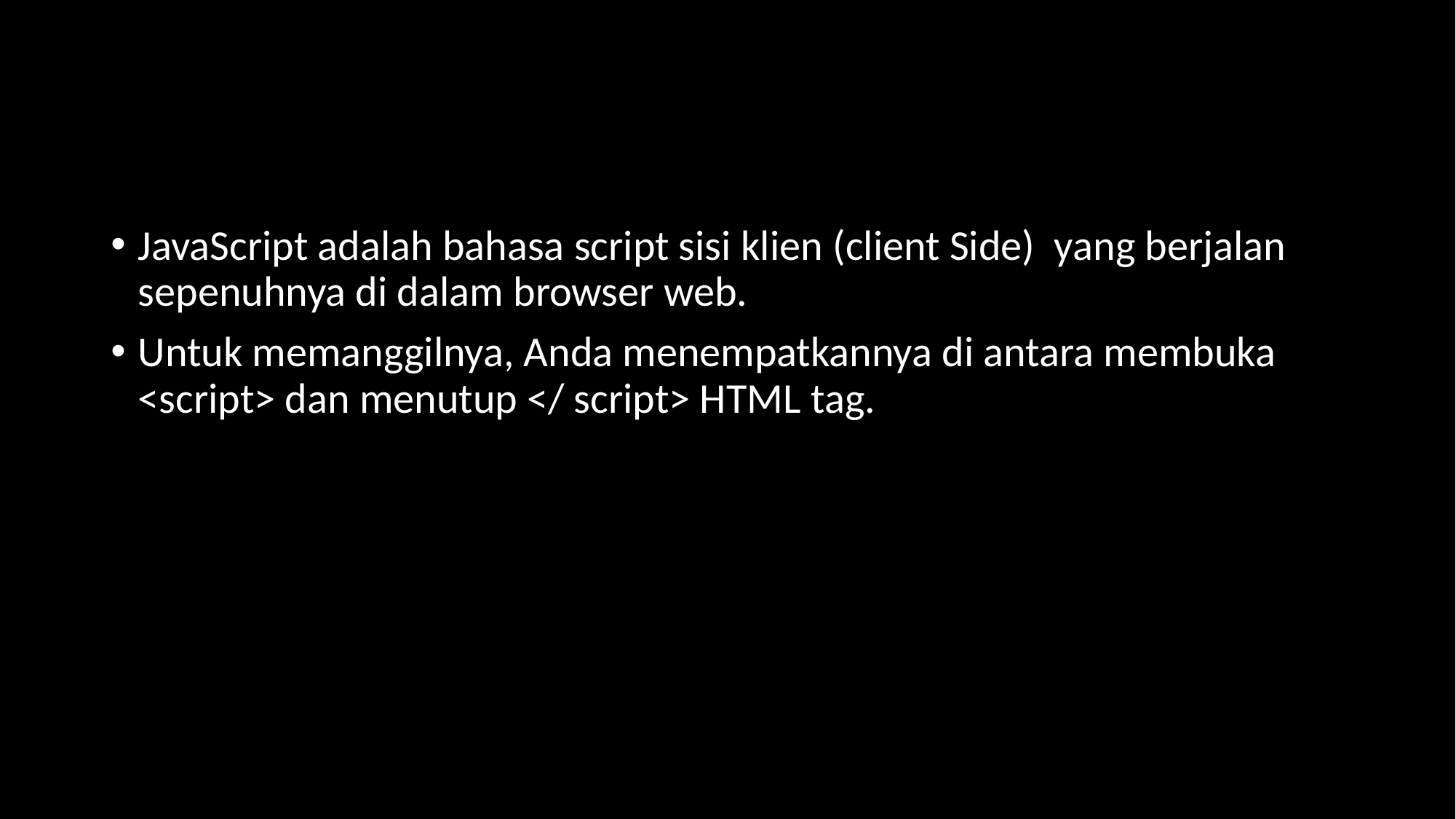

#
JavaScript adalah bahasa script sisi klien (client Side)  yang berjalan sepenuhnya di dalam browser web.
Untuk memanggilnya, Anda menempatkannya di antara membuka <script> dan menutup </ script> HTML tag.